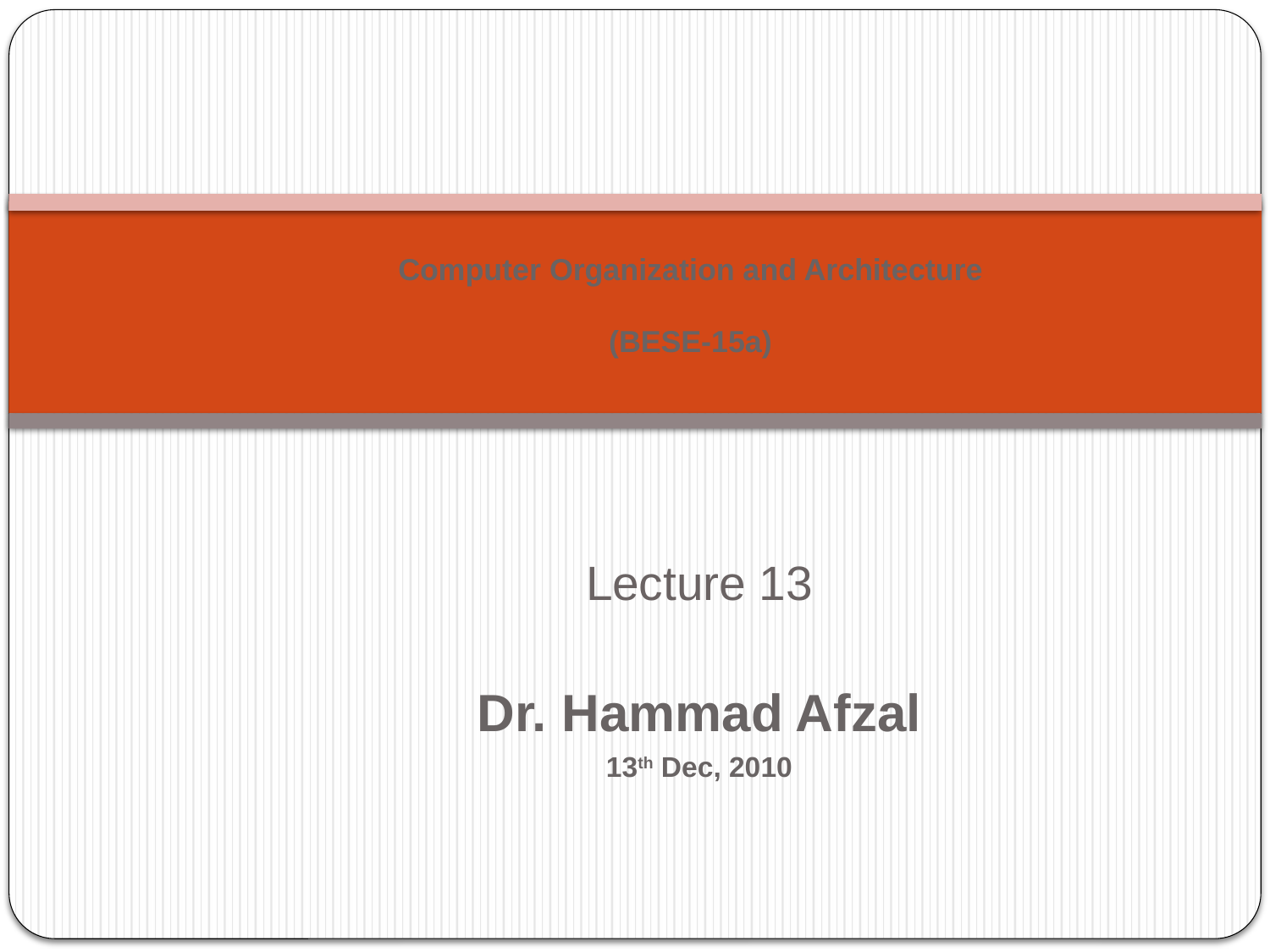

# Computer Organization and Architecture (BESE-15a)
Lecture 13
Dr. Hammad Afzal
13th Dec, 2010